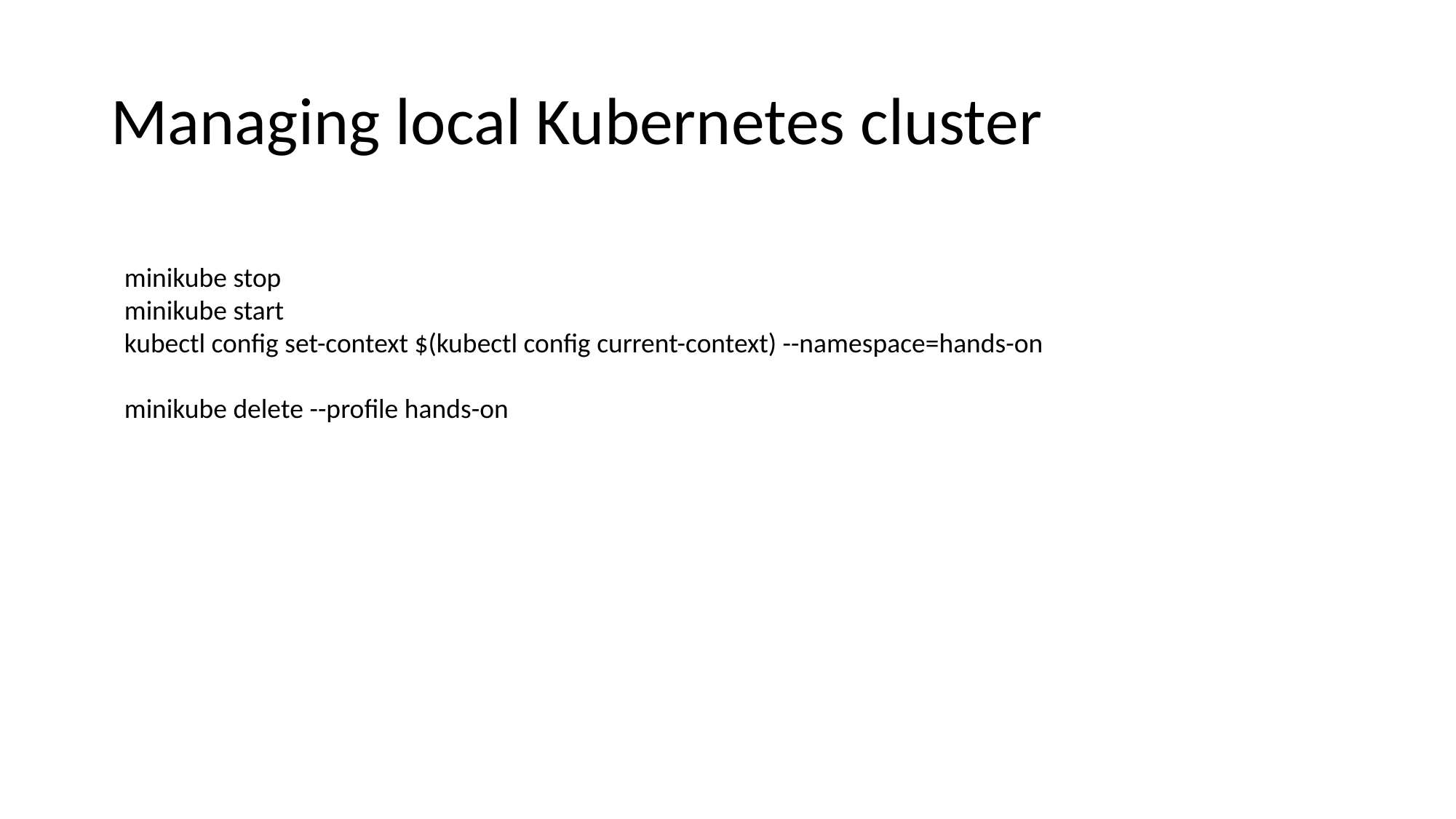

# Managing local Kubernetes cluster
minikube stop
minikube start
kubectl config set-context $(kubectl config current-context) --namespace=hands-on

minikube delete --profile hands-on